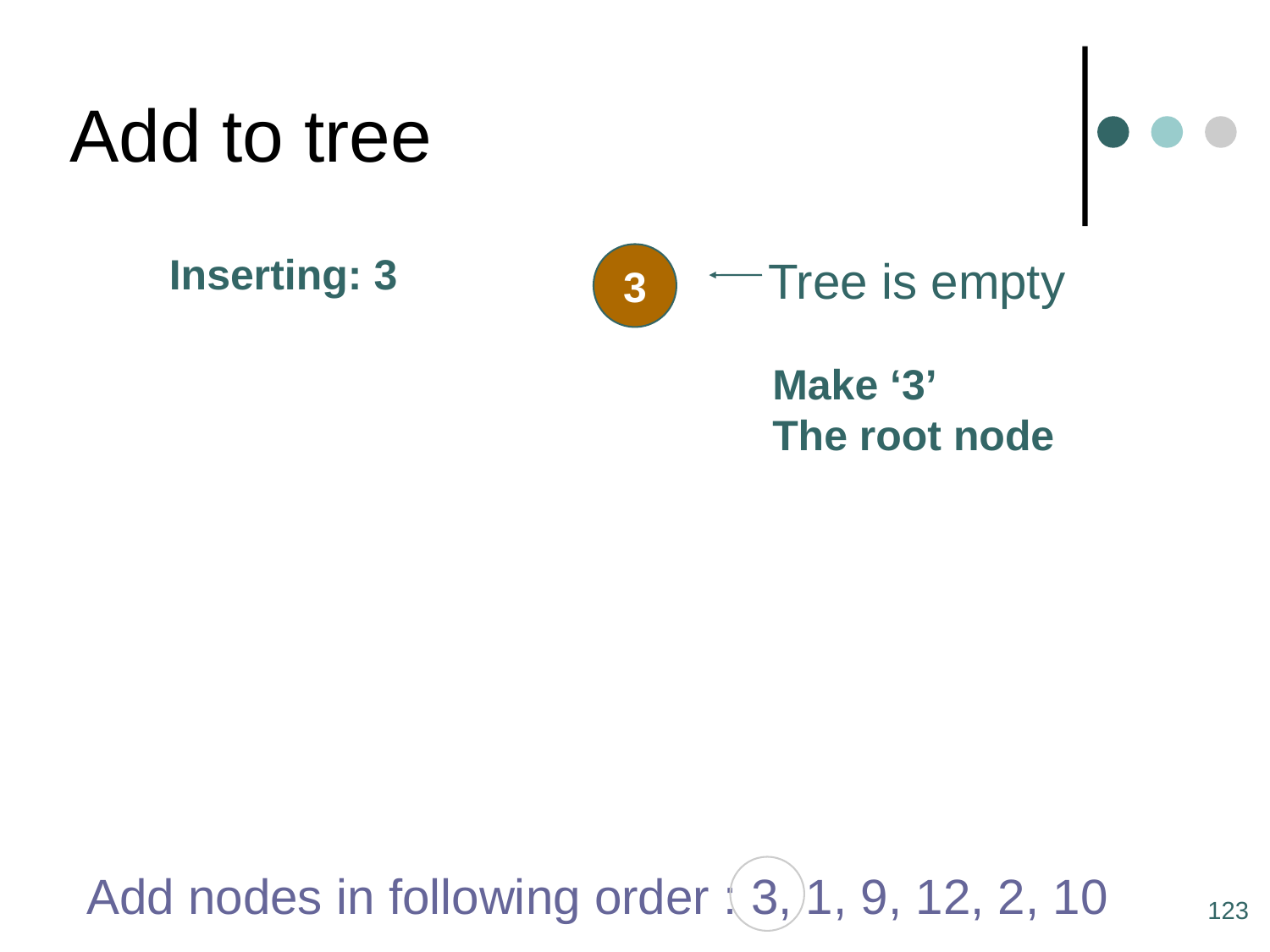

# Add to tree
Inserting: 3
Tree is empty

3
Make ‘3’
The root node

Add nodes in following order : 3, 1, 9, 12, 2, 10
123